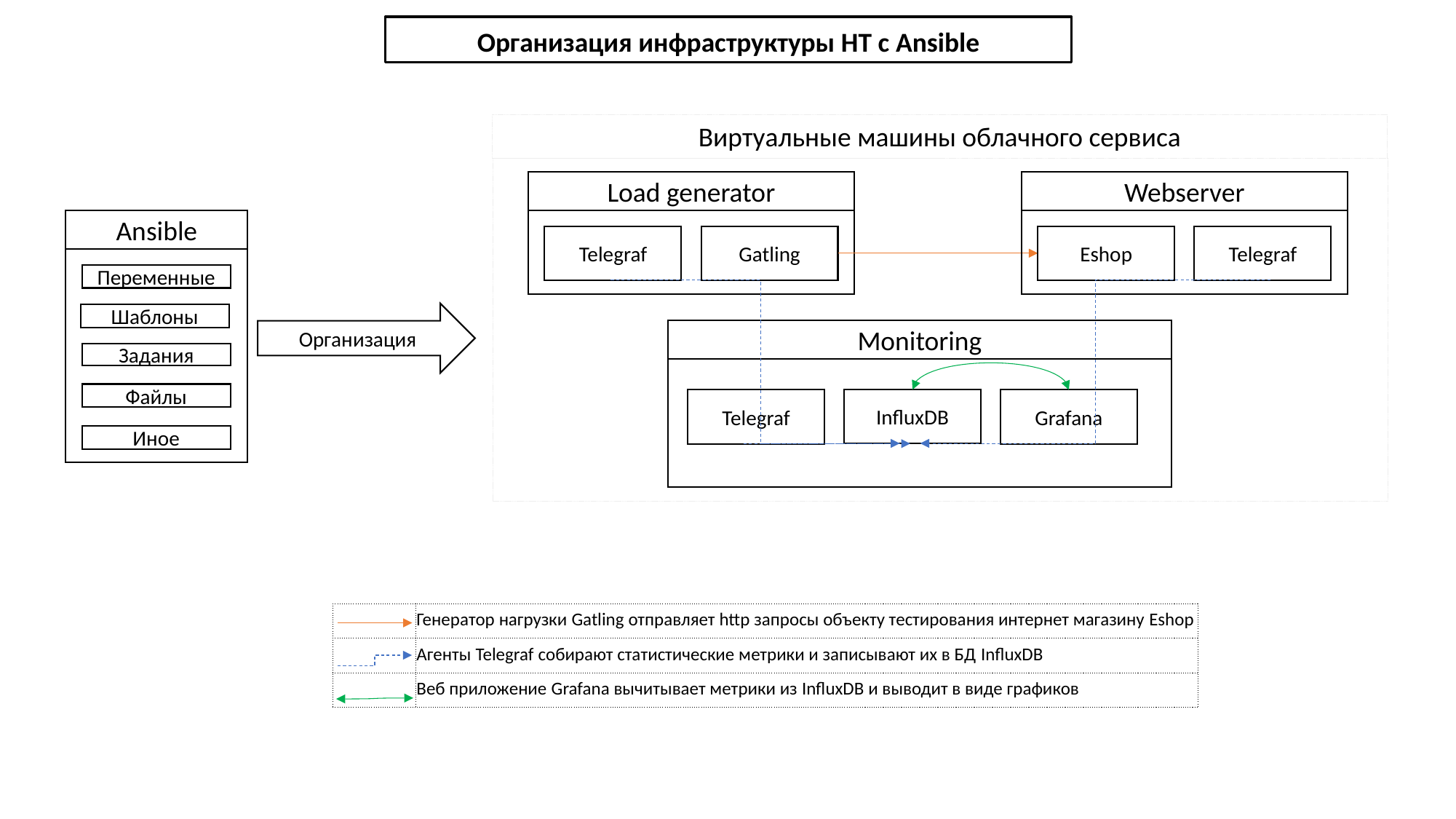

Организация инфраструктуры НТ с Ansible
Виртуальные машины облачного сервиса

Load generator
Webserver
Ansible

Gatling
Telegraf
Telegraf
Eshop

Переменные
Организация
Шаблоны
Monitoring
Задания

Файлы
InfluxDB
Telegraf
Grafana
Иное
|  | Генератор нагрузки Gatling отправляет http запросы объекту тестирования интернет магазину Eshop |
| --- | --- |
|  | Агенты Telegraf собирают статистические метрики и записывают их в БД InfluxDB |
|  | Веб приложение Grafana вычитывает метрики из InfluxDB и выводит в виде графиков |